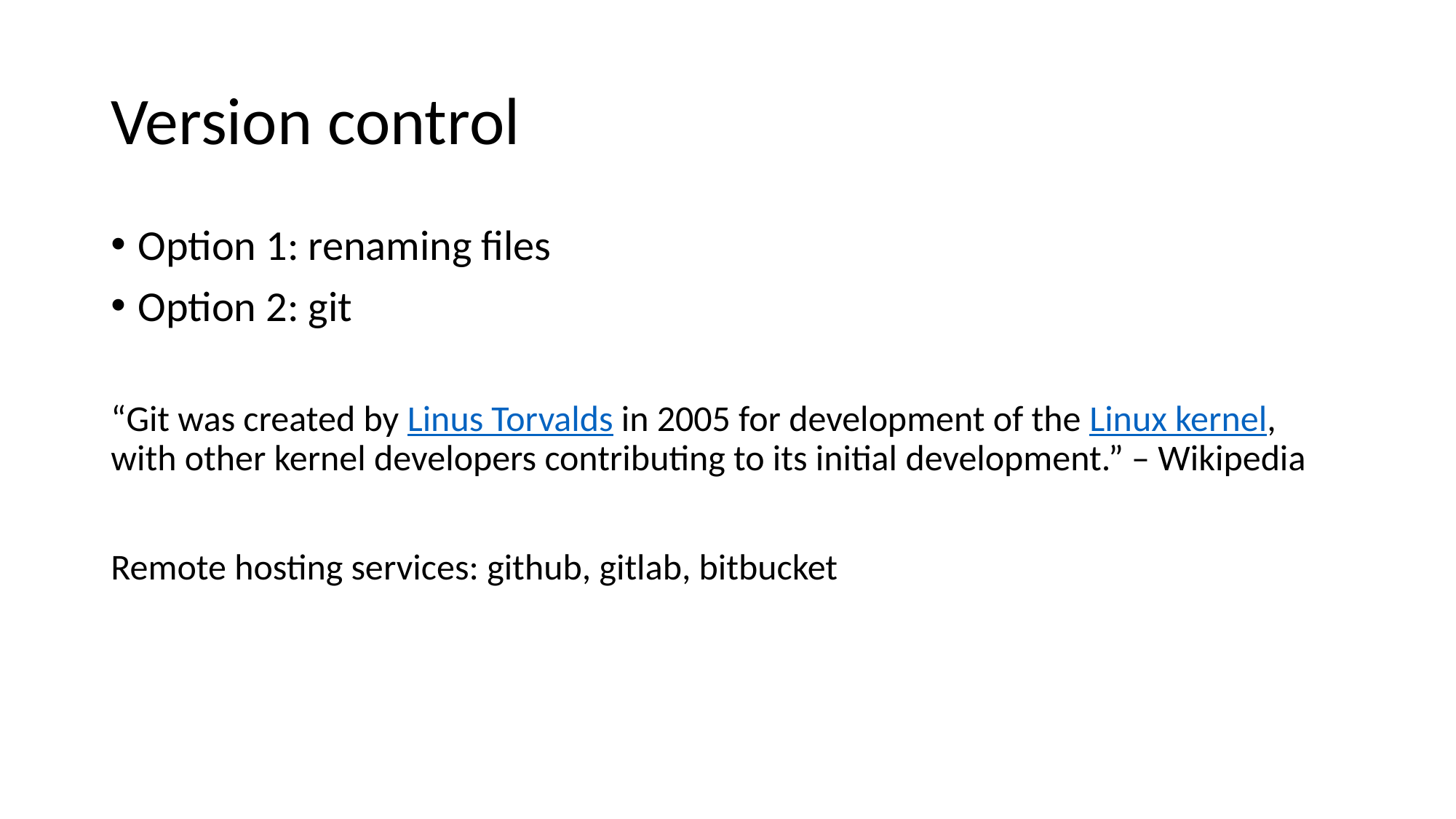

# Version control
Option 1: renaming files
Option 2: git

“Git was created by Linus Torvalds in 2005 for development of the Linux kernel, with other kernel developers contributing to its initial development.” – Wikipedia

Remote hosting services: github, gitlab, bitbucket